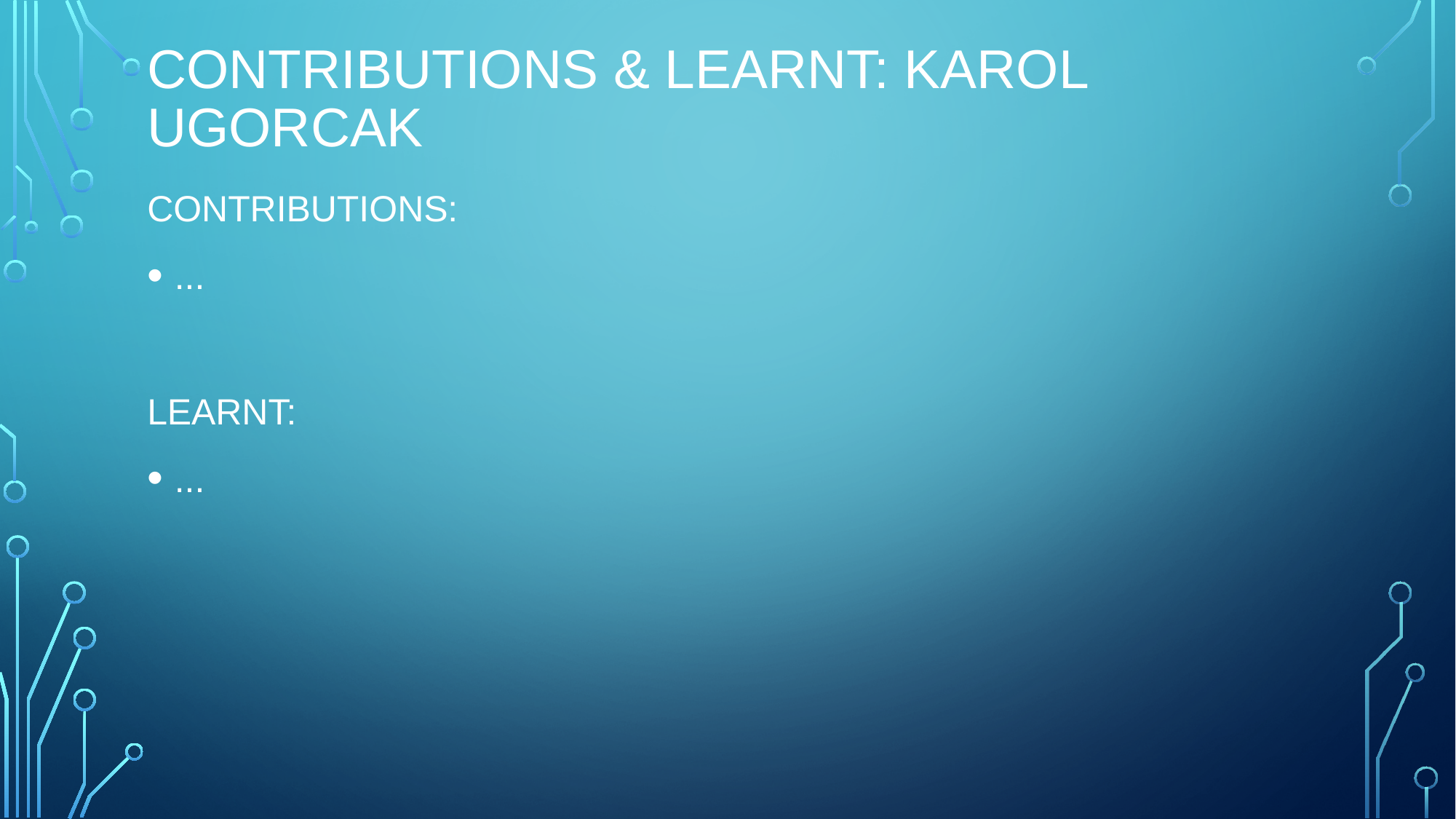

# Contributions & Learnt: Karol Ugorcak
CONTRIBUTIONS:
...

LEARNT:
...